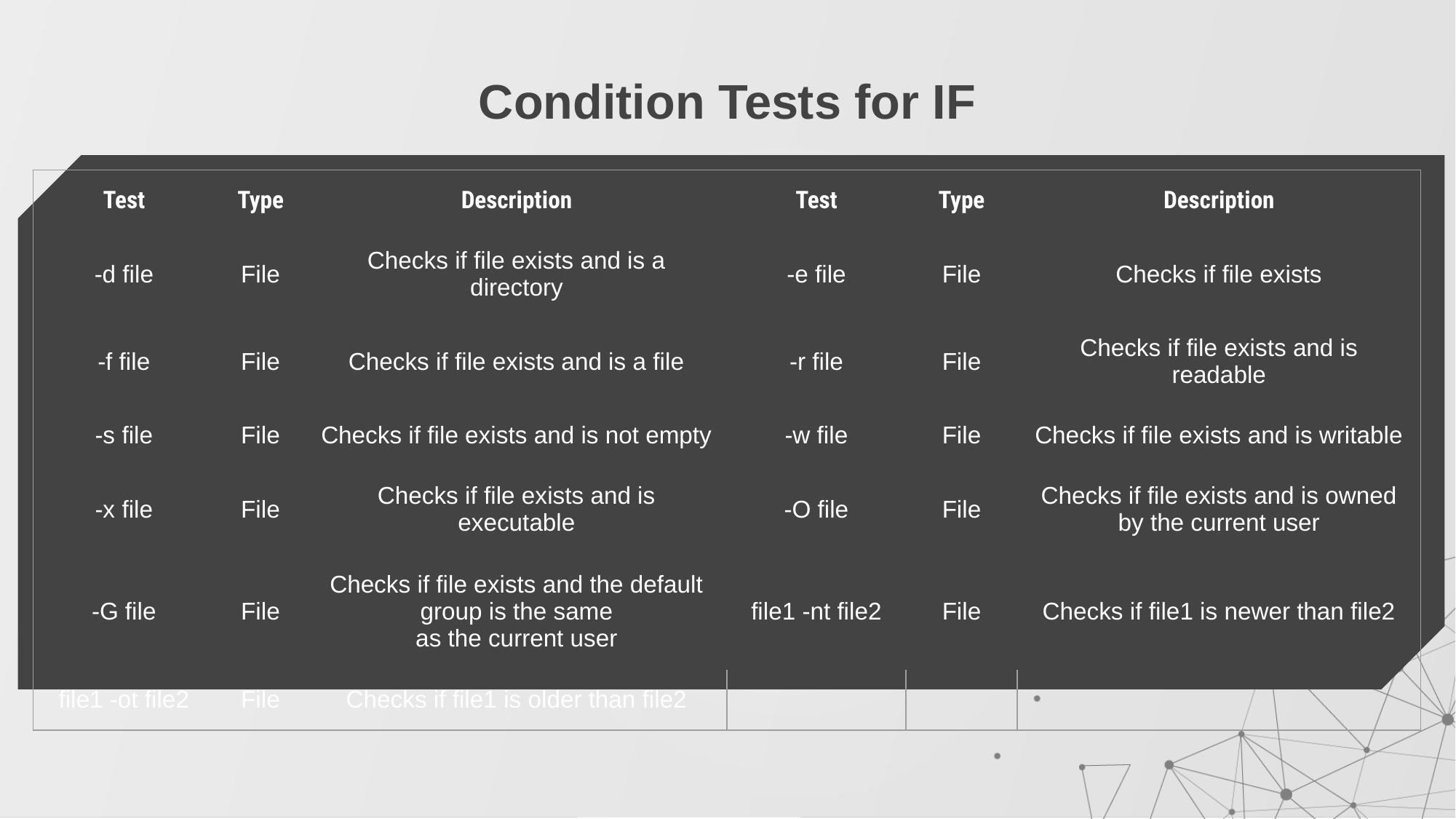

# Condition Tests for IF

| Test | Type | Description | Test | Type | Description |
| --- | --- | --- | --- | --- | --- |
| -d file | File | Checks if file exists and is a directory | -e file | File | Checks if file exists |
| -f file | File | Checks if file exists and is a file | -r file | File | Checks if file exists and is readable |
| -s file | File | Checks if file exists and is not empty | -w file | File | Checks if file exists and is writable |
| -x file | File | Checks if file exists and is executable | -O file | File | Checks if file exists and is owned by the current user |
| -G file | File | Checks if file exists and the default group is the same as the current user | file1 -nt file2 | File | Checks if file1 is newer than file2 |
| file1 -ot file2 | File | Checks if file1 is older than file2 |  |  |  |